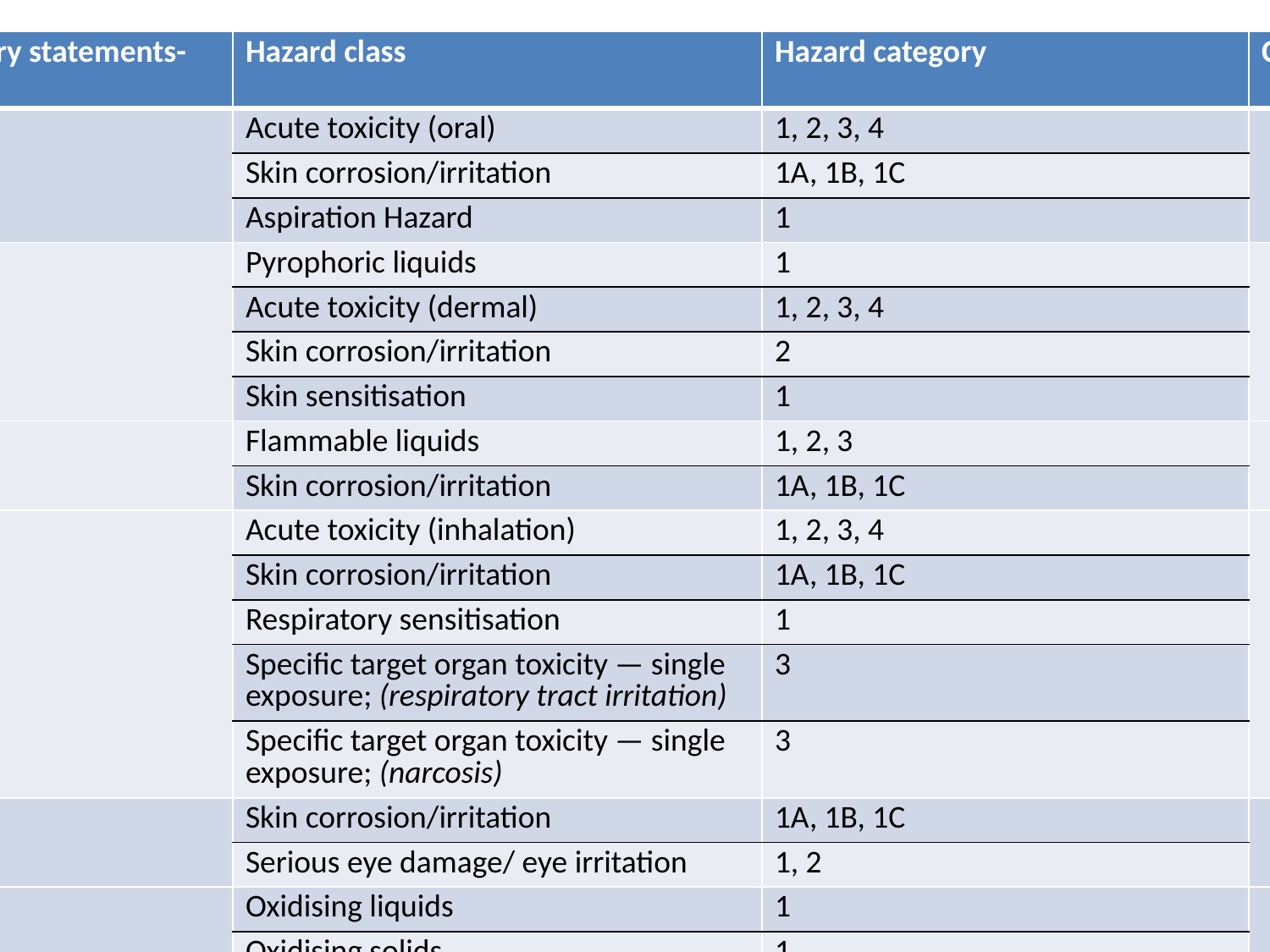

| Code | General precautionary statements-Prevention | Hazard class | Hazard category | Conditions for use |
| --- | --- | --- | --- | --- |
| P301 | IF SWALLOWED: | Acute toxicity (oral) | 1, 2, 3, 4 |  |
|  |  | Skin corrosion/irritation | 1A, 1B, 1C |  |
|  |  | Aspiration Hazard | 1 |  |
| P302 | IF ON SKIN: | Pyrophoric liquids | 1 |  |
|  |  | Acute toxicity (dermal) | 1, 2, 3, 4 |  |
|  |  | Skin corrosion/irritation | 2 |  |
|  |  | Skin sensitisation | 1 |  |
| P303 | IF ON SKIN (or hair): | Flammable liquids | 1, 2, 3 |  |
|  |  | Skin corrosion/irritation | 1A, 1B, 1C |  |
| P304 | IF INHALED: | Acute toxicity (inhalation) | 1, 2, 3, 4 |  |
|  |  | Skin corrosion/irritation | 1A, 1B, 1C |  |
|  |  | Respiratory sensitisation | 1 |  |
|  |  | Specific target organ toxicity — single exposure; (respiratory tract irritation) | 3 |  |
|  |  | Specific target organ toxicity — single exposure; (narcosis) | 3 |  |
| P305 | IF IN EYES: | Skin corrosion/irritation | 1A, 1B, 1C |  |
|  |  | Serious eye damage/ eye irritation | 1, 2 |  |
| P306 | IF ON CLOTHING: | Oxidising liquids | 1 |  |
|  |  | Oxidising solids | 1 |  |
| P307 | IF exposed: | Specific target organ toxicity — single exposure | 1 |  |
| P308 | IF exposed or concerned: | Germ cell mutagenicity | 1A, 1B, 2 |  |
|  |  | Carcinogenicity | 1A, 1B, 2 |  |
|  |  | Reproductive toxicity | 1A, 1B, 2 |  |
|  |  | Reproductive toxicity | Effects on or via lactation |  |
| P309 | IF exposed or if you feel unwell: | Specific target organ toxicity — single exposure | 2 |  |
| P310 | Immediately call a POISON CENTER or doctor/physician. | Acute toxicity (oral) | 1, 2, 3 |  |
|  |  | Acute toxicity (dermal) | 1, 2 |  |
|  |  | Acute toxicity (inhalation) | 1, 2 |  |
|  |  | Skin corrosion/irritation | 1A, 1B, 1C |  |
|  |  | Serious eye damage/eye irritation | 1 |  |
|  |  | Aspiration hazard | 1 |  |
| P311 | Call a POISON CENTER or doctor/physician. | Acute toxicity (inhalation) | 3 |  |
|  |  | Respiratory sensitisation | 1 |  |
|  |  | Specific target organ toxicity — single exposure | 1, 2 |  |
| P312 | Call a POISON CENTER or doctor/physician if you feel unwell. | Acute toxicity (oral) | 4 |  |
|  |  | Acute toxicity (dermal) | 3, 4 |  |
|  |  | Acute toxicity (inhalation) | 4 |  |
|  |  | Specific target organ toxicity — single exposure; (respiratory tract Irritation) | 3 |  |
|  |  | Specific target organ toxicity — single exposure; (narcosis) | 3 |  |
| P313 | Get medical advice/attention. | Skin corrosion/irritation | 2, 3 |  |
|  |  | Serious eye damage/eye irritation | 2 |  |
|  |  | Skin sensitisation | 1 |  |
|  |  | Germ cell mutagenicity | 1A, 1B, 2 |  |
|  |  | Carcinogenicity | 1A, 1B, 2 |  |
|  |  | Reproductive toxicity | 1A, 1B, 2 |  |
|  |  | Reproductive toxicity | Effects on or via lactation |  |
| P314 | Get medical advice/attention if you feel unwell. | Specific target organ toxicity — repeated exposure | 1, 2 |  |
| P315 | Get immediate medical advice/attention. | Gases under pressure | Refrigerated liquefied gas |  |
| P320 | Specific treatment is urgent (see … on this label). | Acute toxicity (inhalation) | 1, 2 | ….Reference to supplemental first aid instruction. — if immediate administration of antidote is required |
| P321 | Specific treatment (see … on this label). | Acute toxicity (oral) | 1, 2, 3 | ….Reference to supplemental first aid instruction. — if immediate administration of antidote is required |
|  |  | Acute toxicity (inhalation) | 3 | … Reference to supplemental first aid instruction. — if immediate specific measures are required. |
|  |  | Specific target organ toxicity — single exposure | 1 | … Reference to supplemental first aid instruction. — if immediate measures are required. |
|  |  | Skin sensitisation | 1 | … Reference to supplemental first aid instruction. — manufacturer/supplier may specify a cleansing agent if appropriate. |
|  |  | Skin corrosion/irritation | 1A, 1B, 1C, 2 |  |
| P322 | Specific measures (see …on this label). | Acute toxicity (dermal) | 1, 2, 3, 4 | … Reference to supplemental first aid instruction. — if immediate measures such as specific cleansing agent is advised. |
| P330 | Rinse mouth. | Acute toxicity (oral) | 1, 2, 3, 4 |  |
|  |  | Skin corrosion/irritation | 1A, 1B, 1C |  |
| P331 | Do NOT induce vomiting. | Skin corrosion/irritation | 1A, 1B, 1C |  |
|  |  | Aspiration hazard | 1 |  |
| P332 | If skin irritation occurs: | Skin corrosion/irritation | 2 |  |
| P333 | If skin irritation or rash occurs: | Skin sensitisation | 1 |  |
| P334 | Immerse in cool water/wrap in wet bandages. | Pyrophoric liquids | 1 |  |
|  |  | Pyrophoric solids | 1 |  |
|  |  | Chemicals which, in contact with water, emit flammable gases | 1, 2 |  |
| P335 | Brush off loose particles from skin. | Pyrophoric solids | 1 |  |
|  |  | Chemicals which, in contact with water, emit flammable gases | 1, 2 |  |
| P336 | Thaw frosted parts with lukewarm water. Do not rub affected area. | Gases under pressure | Refrigerated liquefied gas |  |
| P337 | If eye irritation persists: | Serious eye damage/eye irritation | 2 |  |
| P338 | Remove contact lenses, if present and easy to do. Continue rinsing. | Skin corrosion/irritation | 1A, 1B, 1C |  |
|  |  | Serious eye damage/ eye irritation | 1, 2 |  |
| P340 | Remove victim to fresh air and keep at rest in a position comfortable for breathing. | Acute toxicity (inhalation) | 1, 2, 3, 4 |  |
|  |  | Skin corrosion/irritation | 1A, 1B, 1C |  |
|  |  | Specific target organ toxicity — single exposure; (respiratory tract irritation) | 3 |  |
|  |  | Specific target organ toxicity — single exposure; (narcosis) | 3 |  |
| P341 | If breathing is difficult, remove victim to fresh air and keep at rest in a position comfortable for breathing. | Respiratory sensitisation | 1 |  |
| P342 | If experiencing respiratory symptoms: | Respiratory sensitisation | 1 |  |
| P350 | Gently wash with plenty of soap and water. | Acute toxicity (dermal) | 1, 2 |  |
| P351 | Rinse cautiously with water for several minutes. | Skin corrosion/irritation | 1A, 1B, 1C |  |
|  |  | Serious eye damage/eye irritation | 1, 2 |  |
| P352 | Wash with plenty of soap and water. | Acute toxicity (dermal) | 3, 4 |  |
|  |  | Skin corrosion/irritation | 2 |  |
|  |  | Skin sensitisation | 1 |  |
| P353 | Rinse skin with water/shower. | Flammable liquids | 1, 2, 3 |  |
|  |  | Skin corrosion/irritation | 1A, 1B, 1C |  |
| P360 | Rinse immediately contaminated clothing and skin with plenty of water before removing clothes. | Oxidising liquids | 1 |  |
|  |  | Oxidising solids | 1 |  |
| P361 | Remove/Take off immediately all contaminated clothing. | Flammable liquids | 1, 2, 3 |  |
|  |  | Acute toxicity (dermal) | 1, 2, 3 |  |
|  |  | Skin corrosion/irritation | 1A, 1B, 1C |  |
| P362 | Take off contaminated clothing and wash before reuse. | Skin corrosion/irritation | 2 |  |
| P363 | Wash contaminated clothing before reuse. | Acute toxicity (dermal) | 1, 2, 3, 4 |  |
|  |  | Skin corrosion/irritation | 1A, 1B, 1C |  |
|  |  | Skin sensitisation | 1 |  |
| P370 | In case of fire: | Explosives | Divisions 1.1, 1.2, 1.3, 1.4,1.5 |  |
|  |  | Oxidising gases | 1 |  |
|  |  | Flammable liquids | 1, 2, 3 |  |
|  |  | Flammable solids | 1, 2 |  |
|  |  | Self-reactive chemicals | Types A, B, C, D, E, F |  |
|  |  | Pyrophoric liquids | 1 |  |
|  |  | Pyrophoric solids | 1 |  |
|  |  | Chemicals which, in contact with water, emit flammable gases | 1, 2, 3 |  |
|  |  | Oxidising liquids | 1, 2, 3 |  |
|  |  | Oxidising solids | 1, 2, 3 |  |
| P371 | In case of major fire and large quantities: | Oxidising liquids | 1 |  |
|  |  | Oxidising solids | 1 |  |
| P372 | Explosion risk in case of fire. | Explosives | Unstable explosives and Divisions 1.1, 1.2, 1.3, 1.4, 1.5 | — except if explosives are 1.4S AMMUNITION AND COMPONENTS THEREOF |
| P373 | DO NOT fight fire when fire reaches explosives. | Explosives | Unstable explosives and Divisions 1.1, 1.2, 1.3, 1.4, 1.5 |  |
| P374 | Fight fire with normal precautions from a reasonable distance. | Explosives | Division 1.4 | — if explosives are 1.4S AMMUNITION AND COMPONENTS THEREOF |
| P375 | Fight fire remotely due to the risk of explosion. | Self-reactive chemicals | Types A, B |  |
|  |  | Oxidising liquids | 1 |  |
|  |  | Oxidising solids | 1 |  |
| P376 | Stop leak if safe to do so. | Oxidising gases | 1 |  |
| P377 | Leaking gas fire: Do not extinguish, unless leak can be stopped safely. | Flammable gases | 1, 2 |  |
| P378 | Use … for extinction. | Flammable liquids | 1, 2, 3 | … Manufacturer/supplier to specify appropriate media — if water increases risk. |
|  |  | Flammable solids | 1, 2 |  |
|  |  | Self-reactive chemicals | Types A, B, C, D, E, F |  |
|  |  | Pyrophoric liquids | 1 |  |
|  |  | Pyrophoric solids | 1 |  |
|  |  | chemicals which, in contact with water, emit flammable gases | 1, 2, 3 |  |
|  |  | Oxidising liquids | 1, 2, 3 |  |
|  |  | Oxidising solids | 1, 2, 3 |  |
| P380 | Evacuate area. | Explosives | Unstable explosives |  |
|  |  | Explosives | Divisions 1.1, 1.2, 1.3, 1.4, 1.5 |  |
|  |  | Self-reactive chemicals | Types A, B |  |
|  |  | Oxidising liquids | 1 |  |
|  |  | Oxidising solids | 1 |  |
| P381 | Eliminate all ignition sources if safe to do so. | Flammable gases | 1, 2 |  |
| P390 | Absorb spillage to prevent material damage. | Corrosive to metals | 1 |  |
| P391 | Collect spillage. | Hazardous to the aquatic environment – acute hazard | 1 |  |
|  |  | Hazardous to the aquatic environment – chronic hazard | 1, 2 |  |